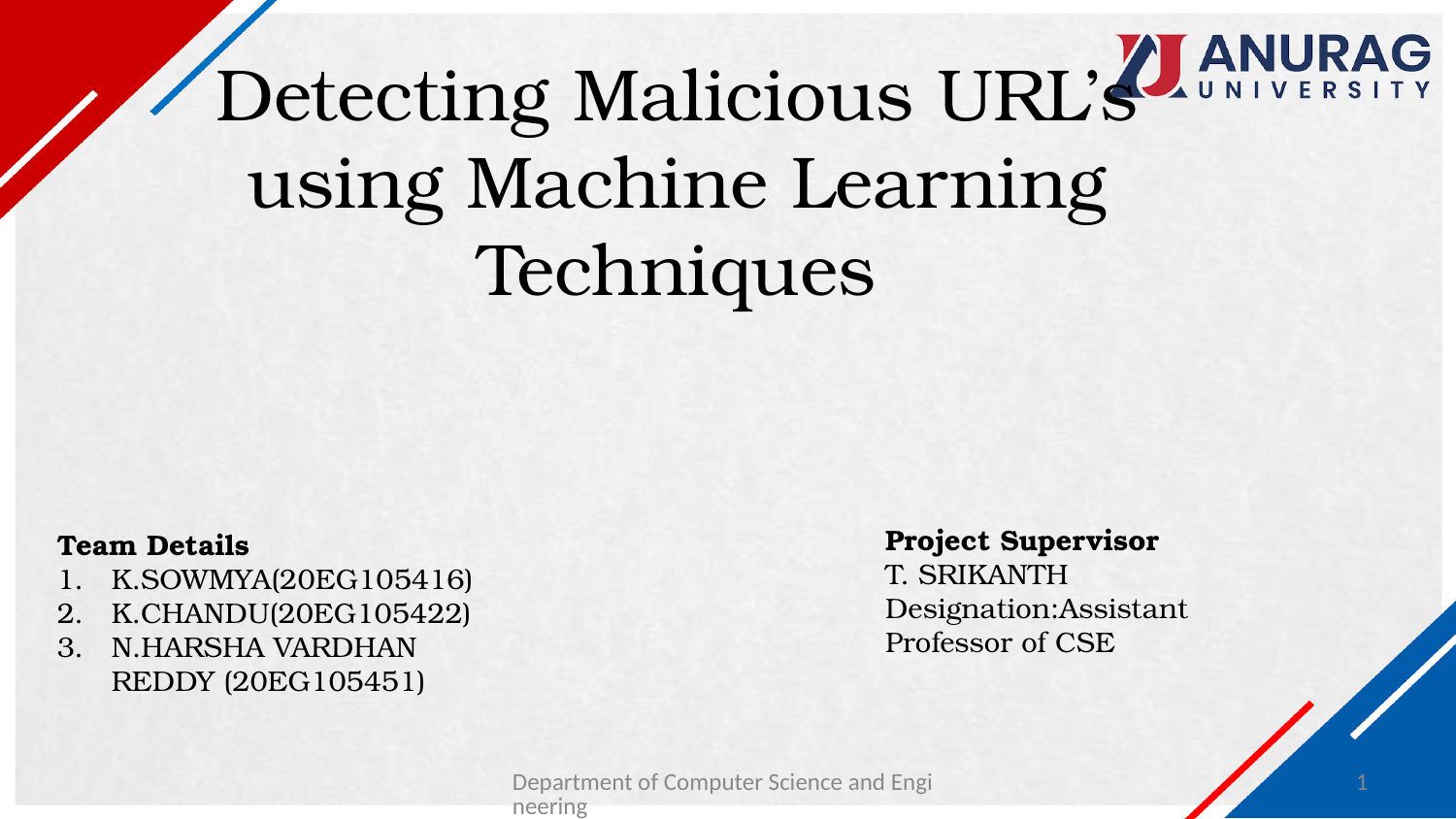

# Detecting Malicious URL’s using Machine Learning Techniques

Project Supervisor
T. SRIKANTH
Designation:Assistant Professor of CSE
Team Details
K.SOWMYA(20EG105416)
K.CHANDU(20EG105422)
N.HARSHA VARDHAN REDDY (20EG105451)

Department of Computer Science and Engineering
1